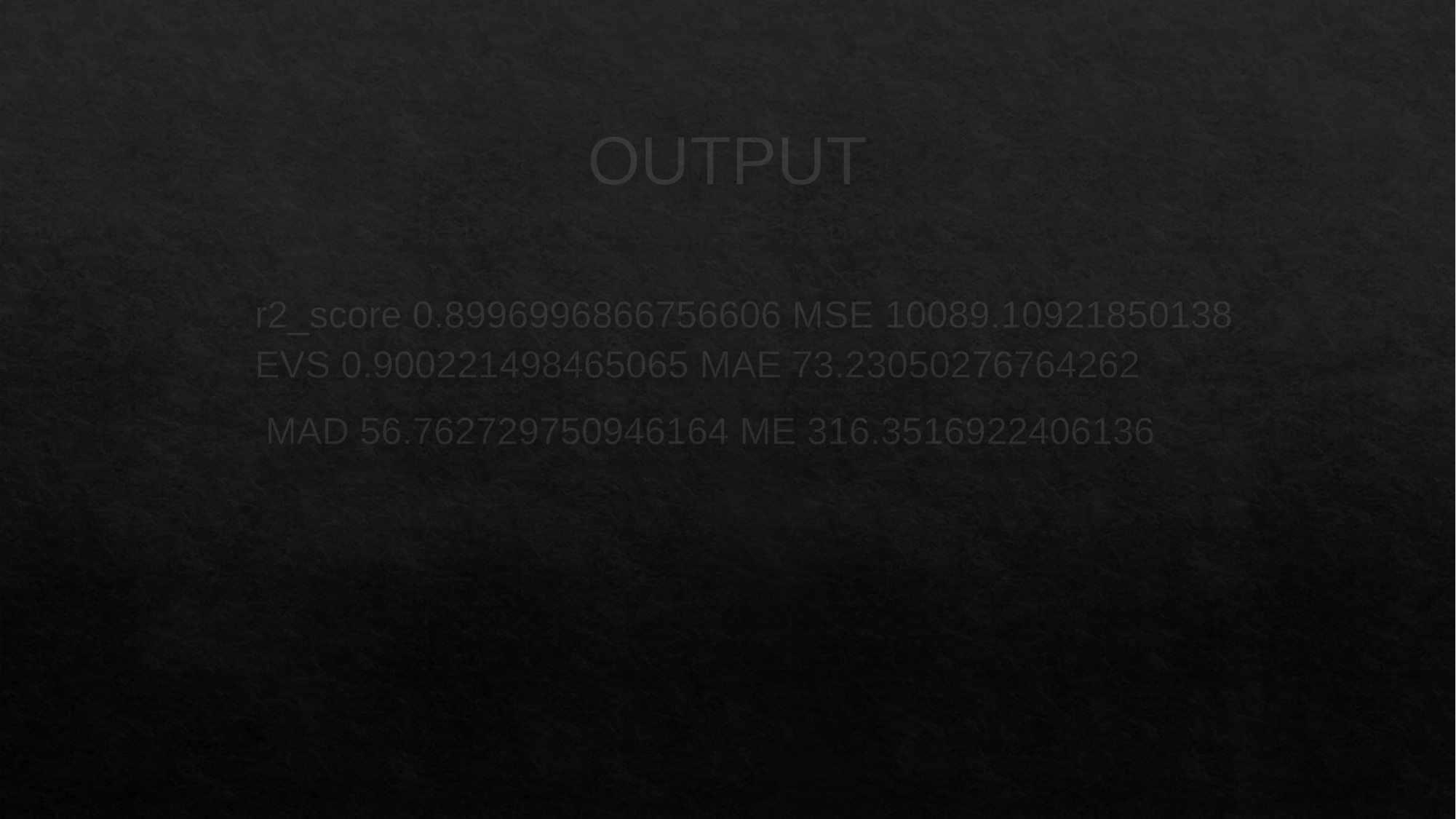

# OUTPUT
r2_score 0.8996996866756606 MSE 10089.10921850138
EVS 0.900221498465065 MAE 73.23050276764262
 MAD 56.762729750946164 ME 316.3516922406136